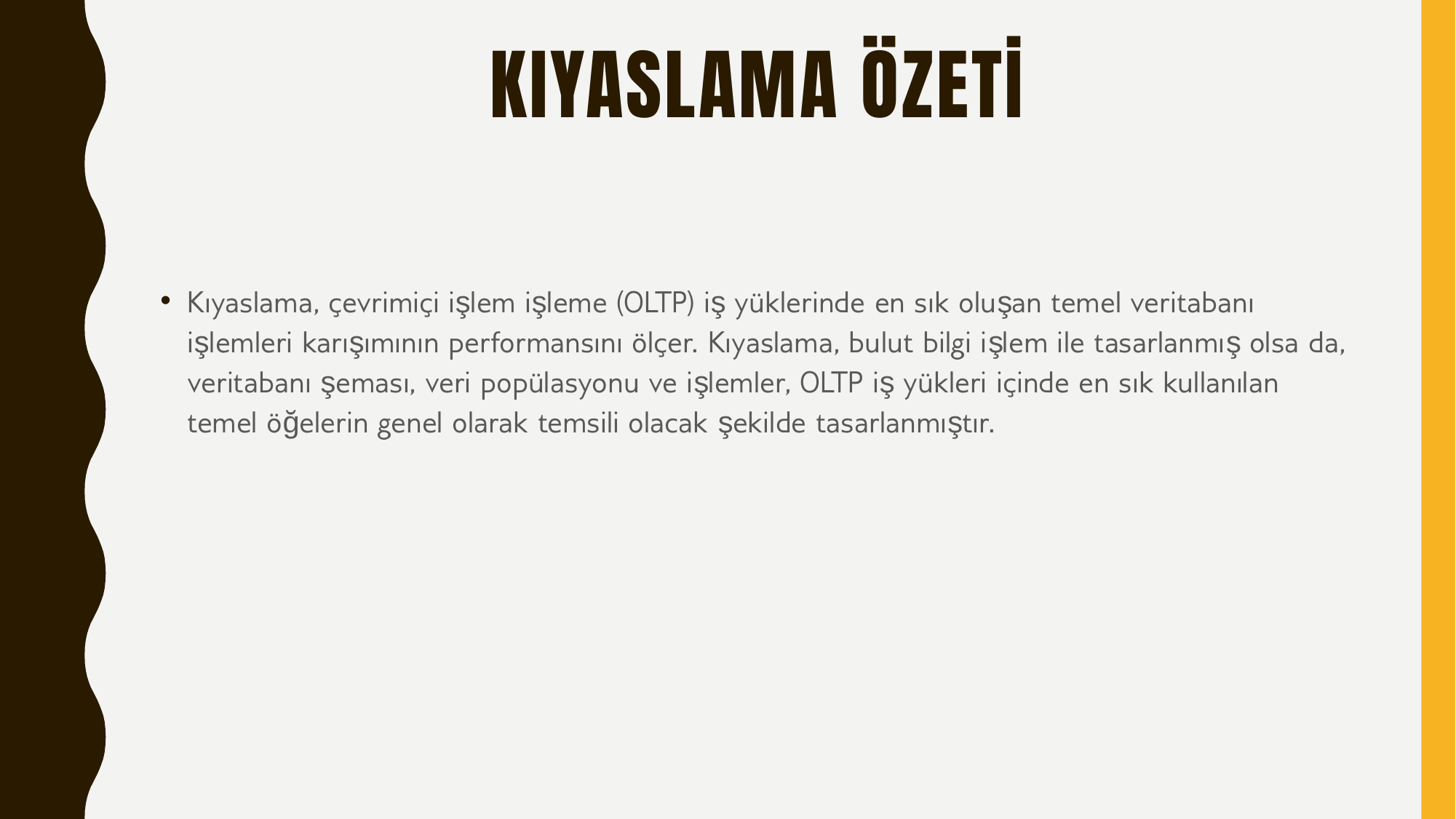

# Kıyaslama Özeti
Kıyaslama, çevrimiçi işlem işleme (OLTP) iş yüklerinde en sık oluşan temel veritabanı işlemleri karışımının performansını ölçer. Kıyaslama, bulut bilgi işlem ile tasarlanmış olsa da, veritabanı şeması, veri popülasyonu ve işlemler, OLTP iş yükleri içinde en sık kullanılan temel öğelerin genel olarak temsili olacak şekilde tasarlanmıştır.